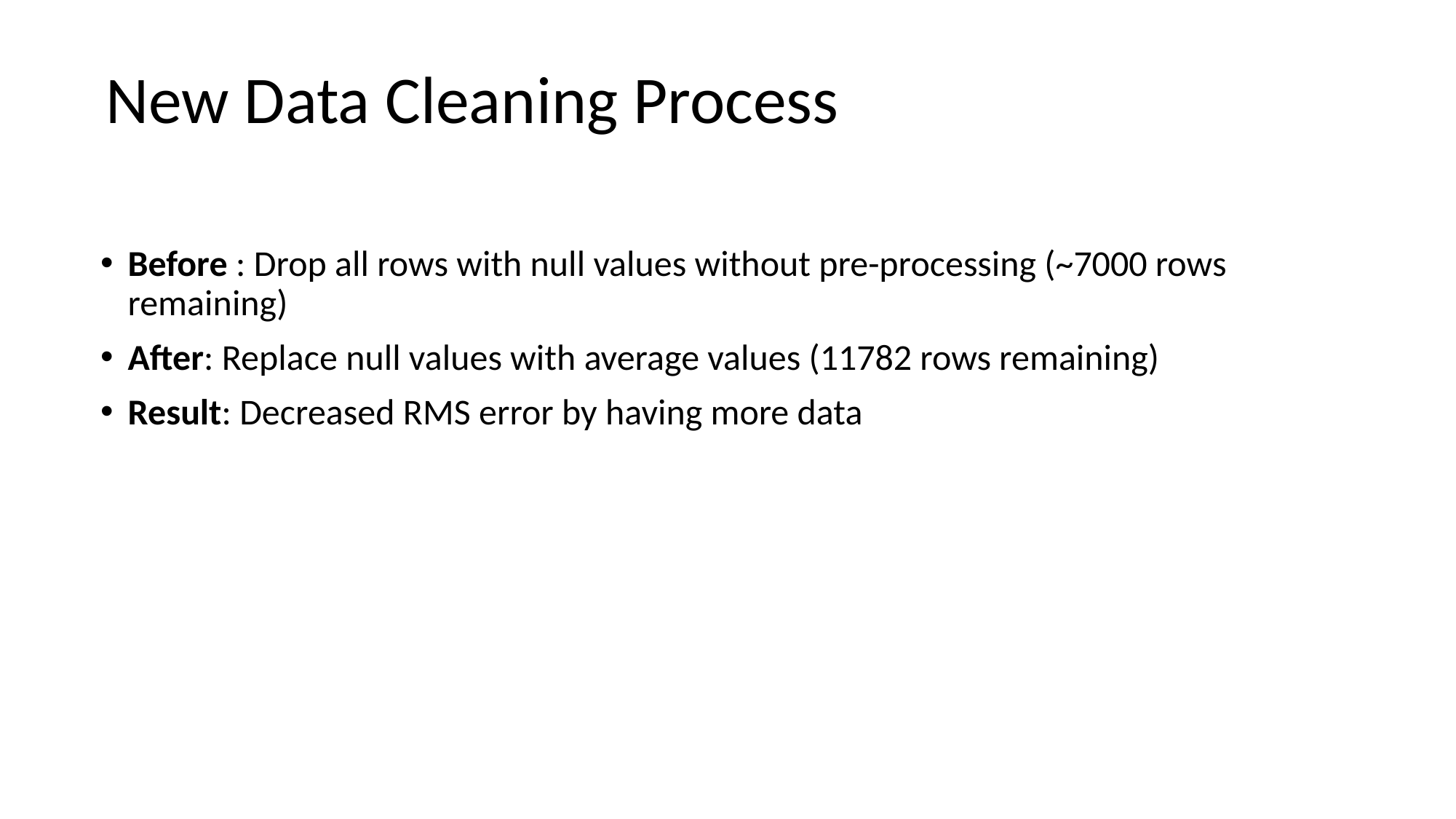

# New Data Cleaning Process

Before : Drop all rows with null values without pre-processing (~7000 rows remaining)
After: Replace null values with average values (11782 rows remaining)
Result: Decreased RMS error by having more data